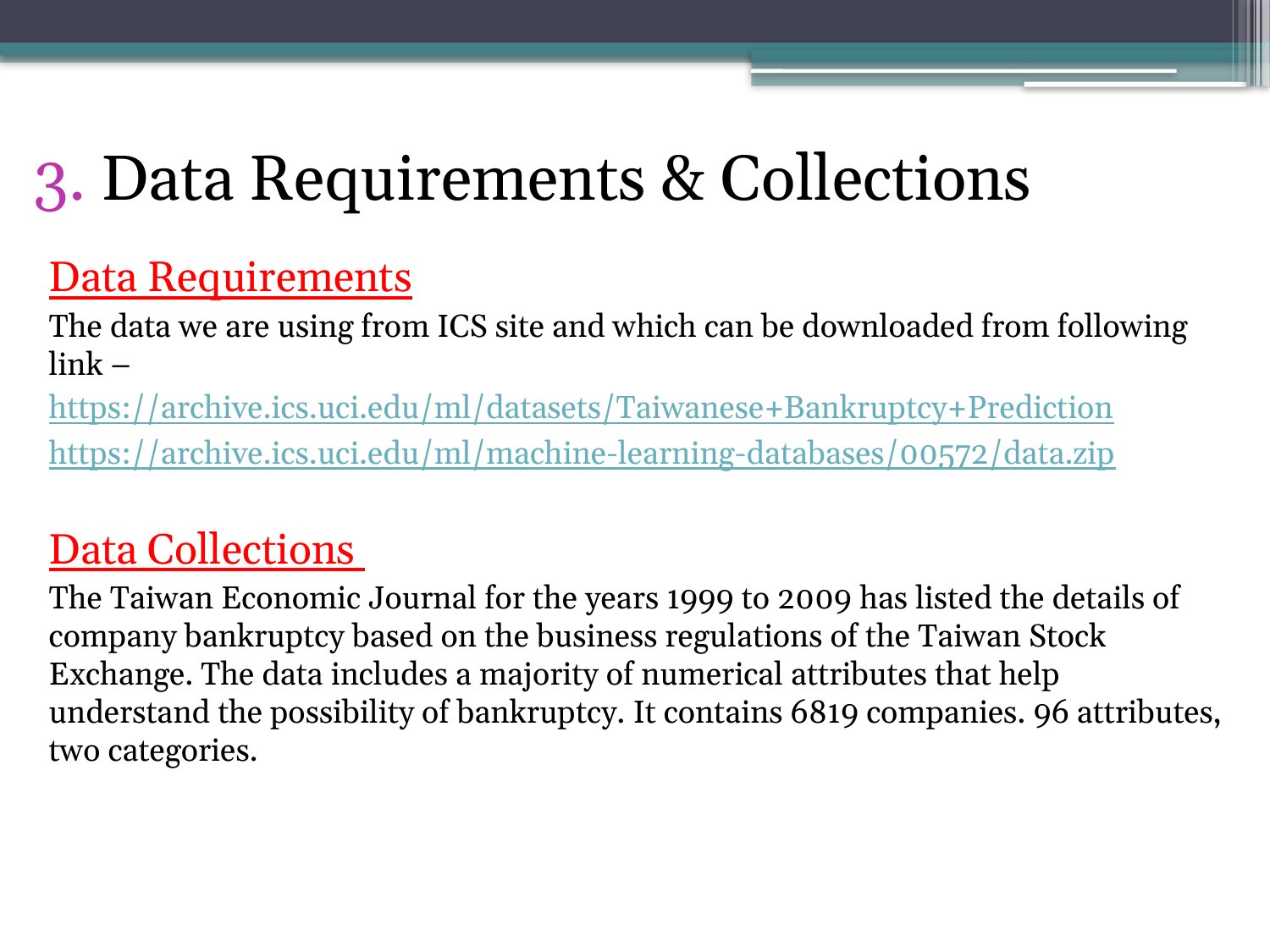

# 3. Data Requirements & Collections
Data Requirements
The data we are using from ICS site and which can be downloaded from following link –
https://archive.ics.uci.edu/ml/datasets/Taiwanese+Bankruptcy+Prediction
https://archive.ics.uci.edu/ml/machine-learning-databases/00572/data.zip

Data Collections
The Taiwan Economic Journal for the years 1999 to 2009 has listed the details of company bankruptcy based on the business regulations of the Taiwan Stock Exchange. The data includes a majority of numerical attributes that help understand the possibility of bankruptcy. It contains 6819 companies. 96 attributes, two categories.